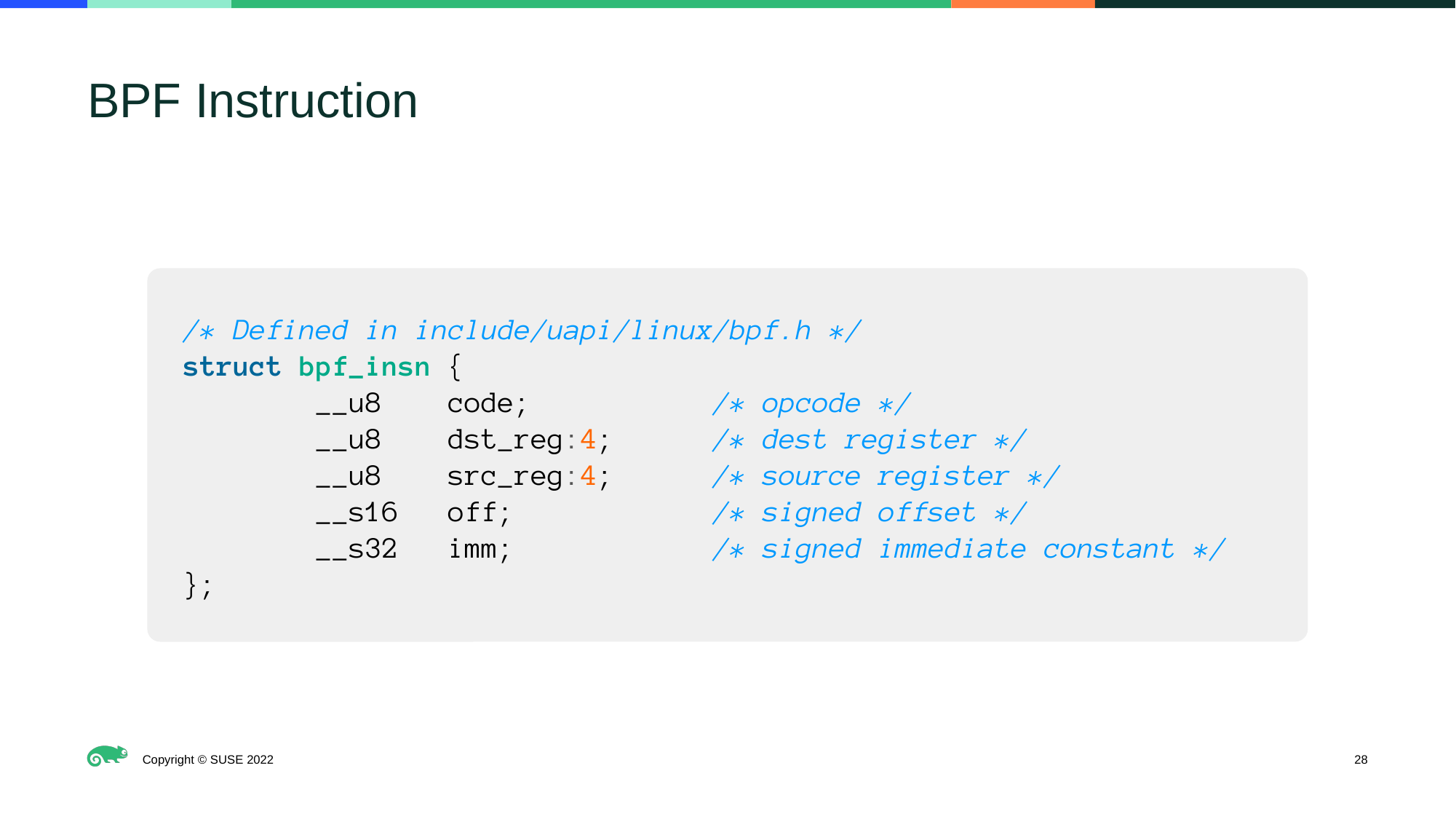

# BPF Instruction

/* Defined in include/uapi/linux/bpf.h */
struct bpf_insn {
        __u8    code;           /* opcode */
        __u8    dst_reg:4;      /* dest register */
        __u8    src_reg:4;      /* source register */
        __s16   off;            /* signed offset */
        __s32   imm;            /* signed immediate constant */
};
28